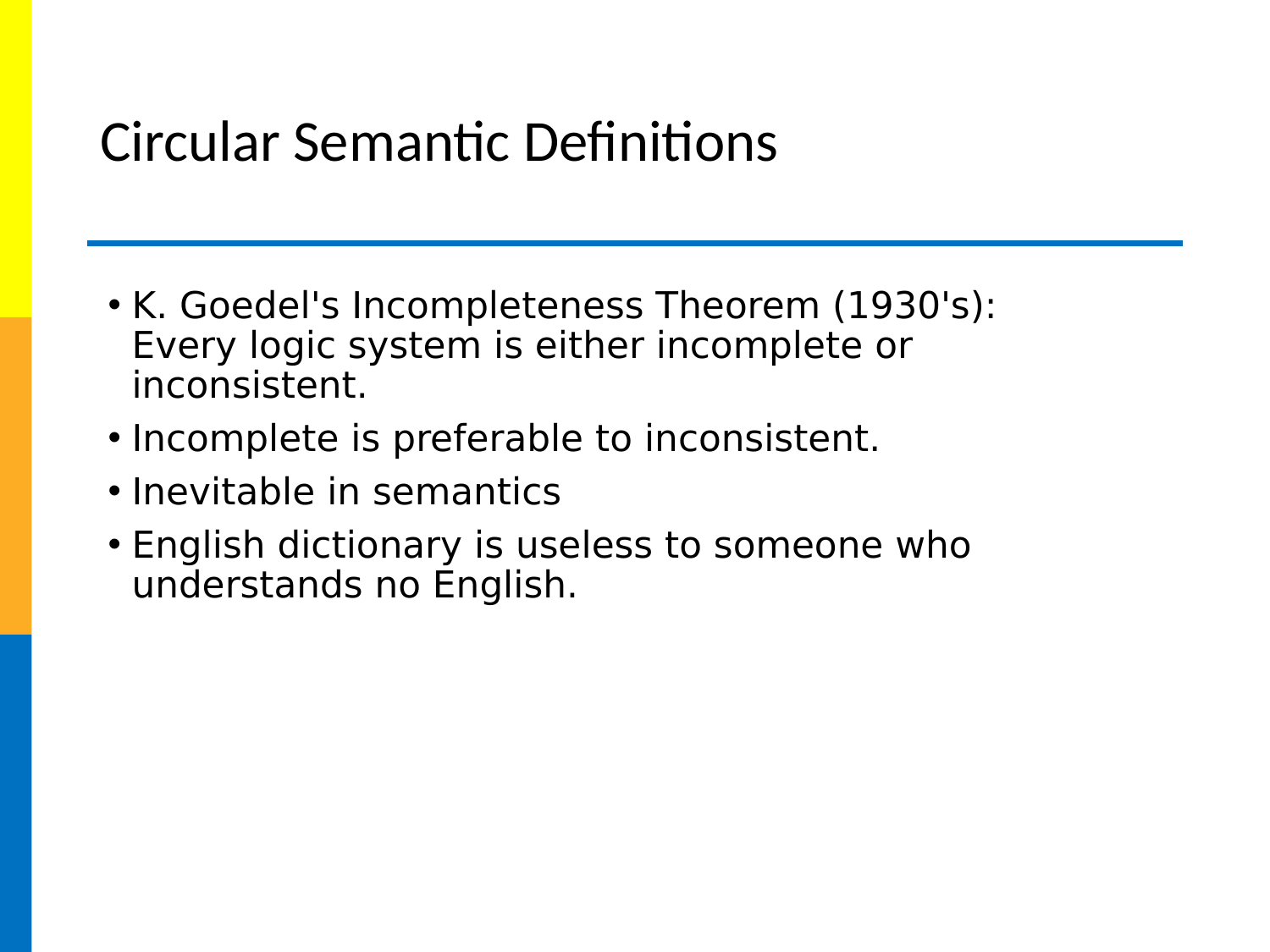

# Circular Semantic Definitions

K. Goedel's Incompleteness Theorem (1930's):  Every logic system is either incomplete or inconsistent.
Incomplete is preferable to inconsistent.
Inevitable in semantics
English dictionary is useless to someone who understands no English.